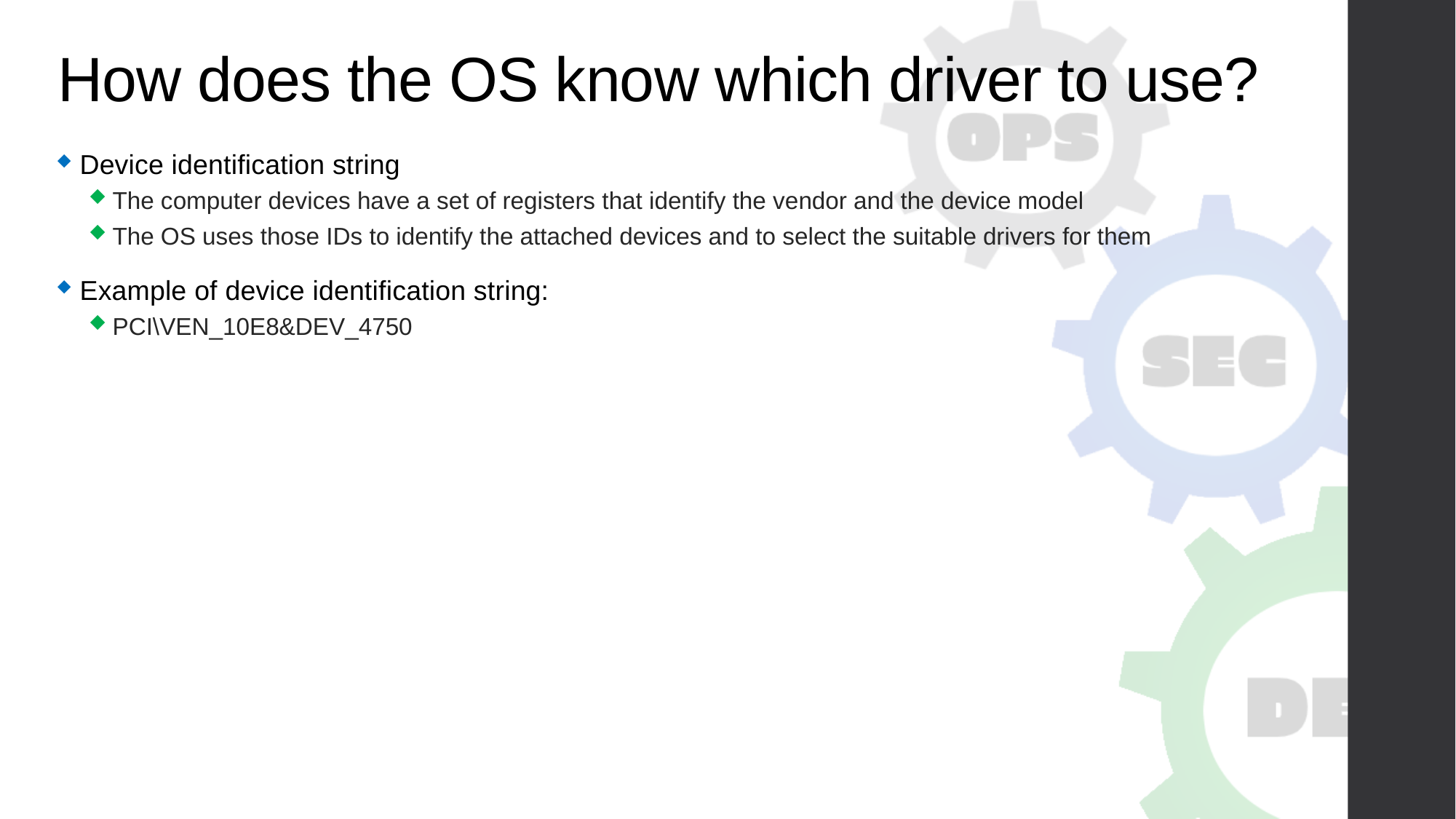

# How does the OS know which driver to use?
Device identification string
The computer devices have a set of registers that identify the vendor and the device model
The OS uses those IDs to identify the attached devices and to select the suitable drivers for them
Example of device identification string:
PCI\VEN_10E8&DEV_4750